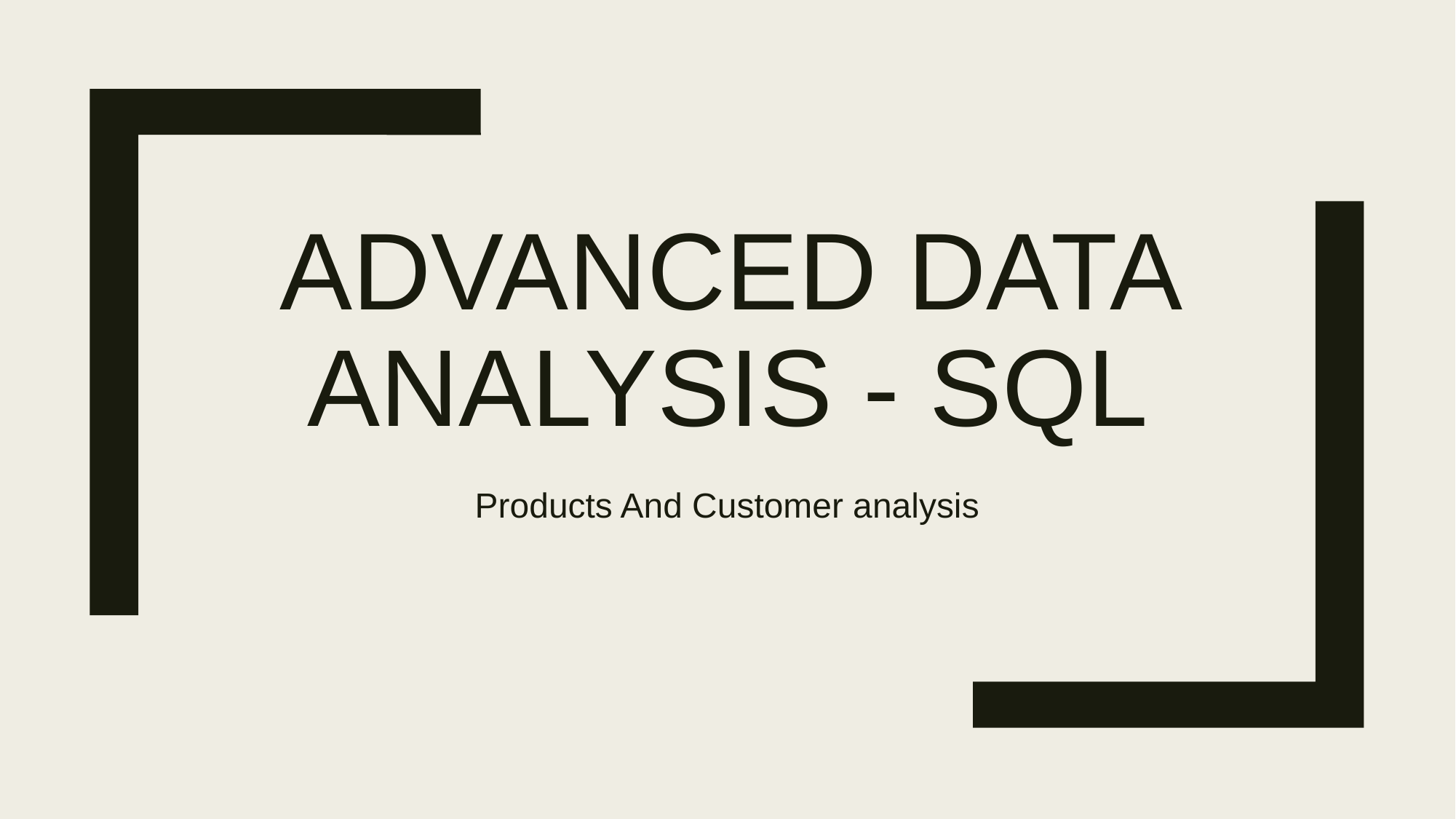

# Advanced Data Analysis - SQL
Products And Customer analysis